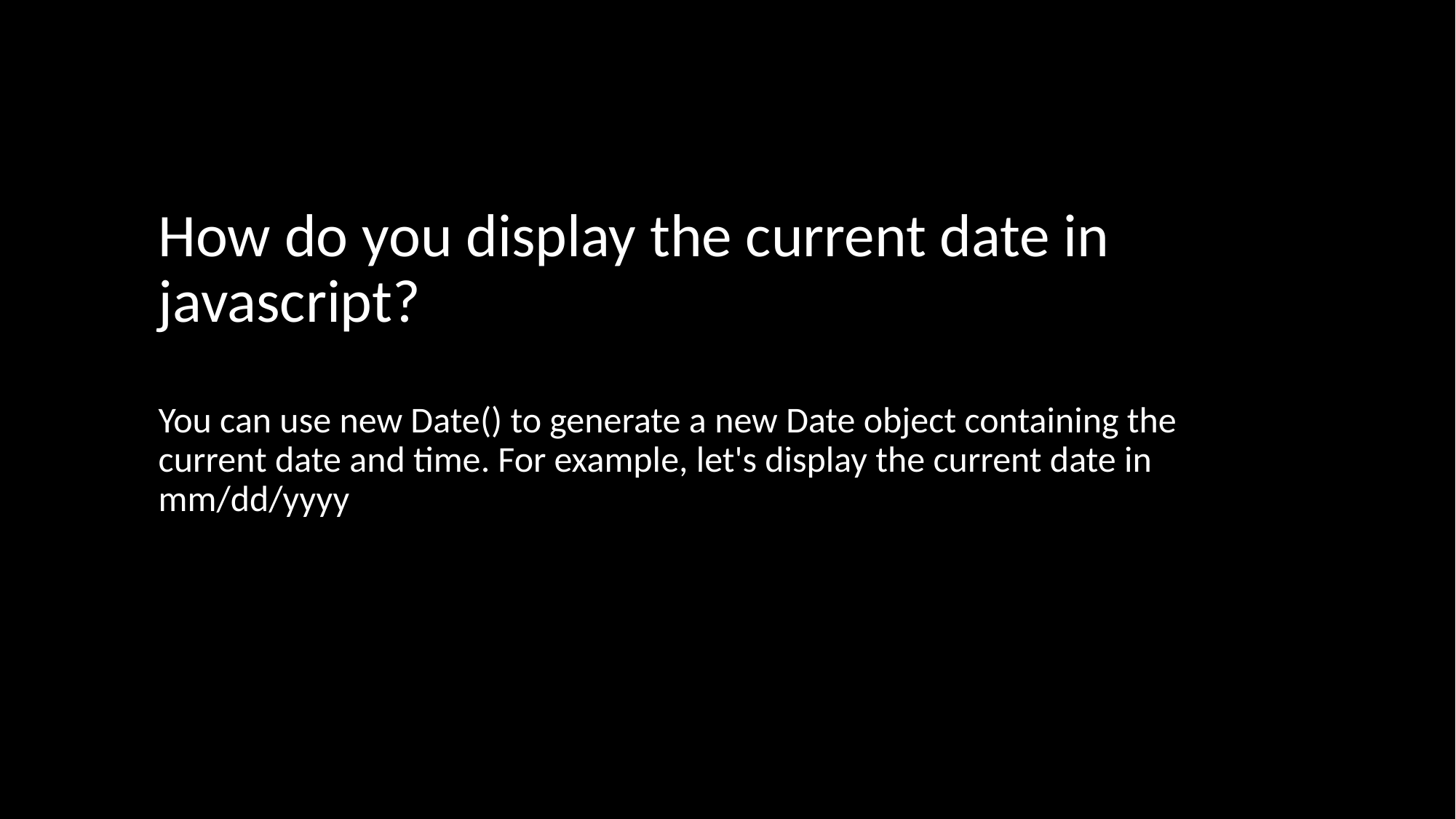

# How do you display the current date in javascript?
You can use new Date() to generate a new Date object containing the current date and time. For example, let's display the current date in mm/dd/yyyy